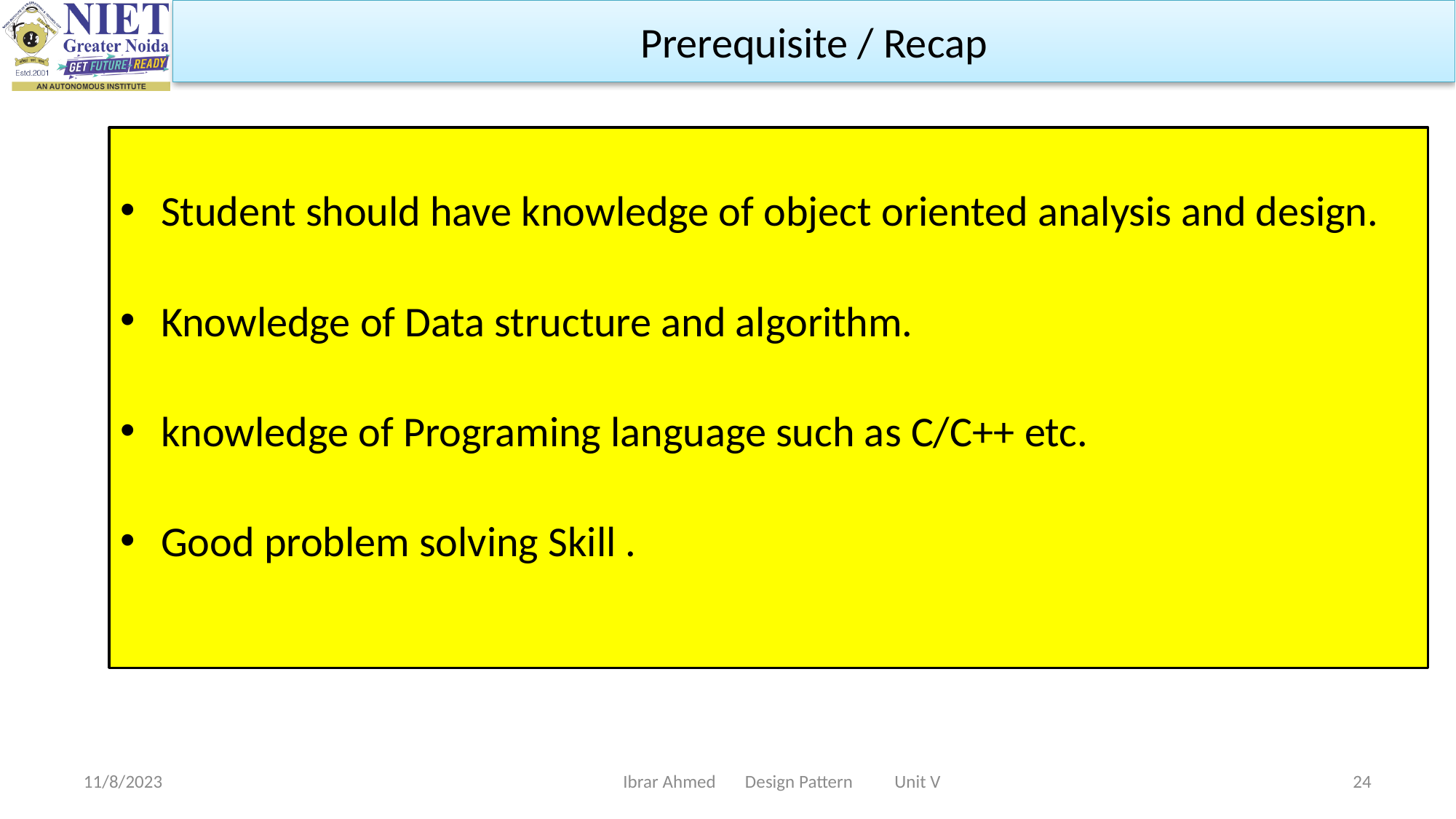

Prerequisite / Recap
Student should have knowledge of object oriented analysis and design.
Knowledge of Data structure and algorithm.
knowledge of Programing language such as C/C++ etc.
Good problem solving Skill .

Ibrar Ahmed       Design Pattern          Unit V
11/8/2023
24